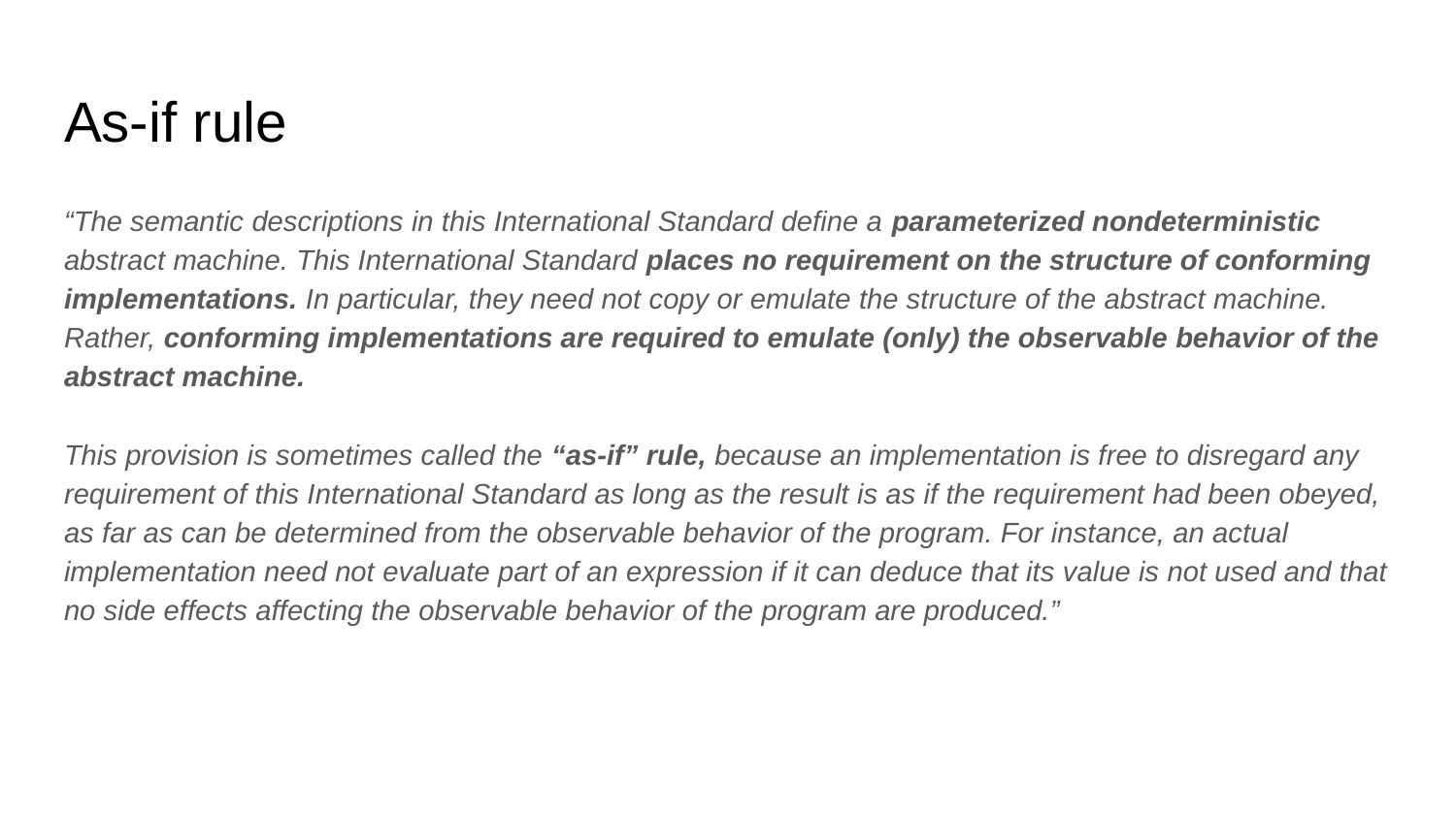

# As-if rule
“The semantic descriptions in this International Standard define a parameterized nondeterministic abstract machine. This International Standard places no requirement on the structure of conforming implementations. In particular, they need not copy or emulate the structure of the abstract machine. Rather, conforming implementations are required to emulate (only) the observable behavior of the abstract machine.
This provision is sometimes called the “as-if” rule, because an implementation is free to disregard any requirement of this International Standard as long as the result is as if the requirement had been obeyed, as far as can be determined from the observable behavior of the program. For instance, an actual implementation need not evaluate part of an expression if it can deduce that its value is not used and that no side effects affecting the observable behavior of the program are produced.”